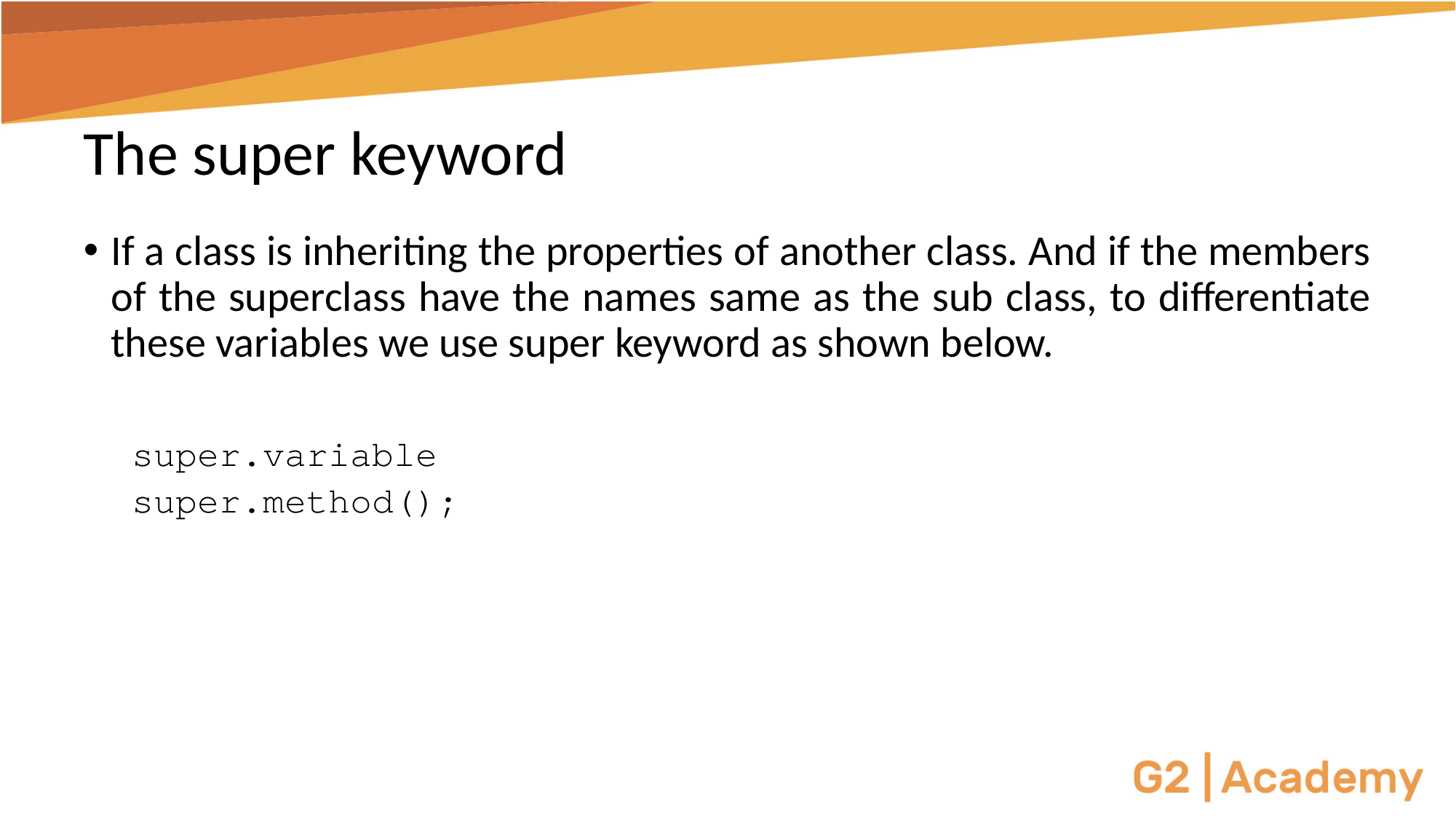

# The super keyword
If a class is inheriting the properties of another class. And if the members of the superclass have the names same as the sub class, to differentiate these variables we use super keyword as shown below.

super.variable
super.method();